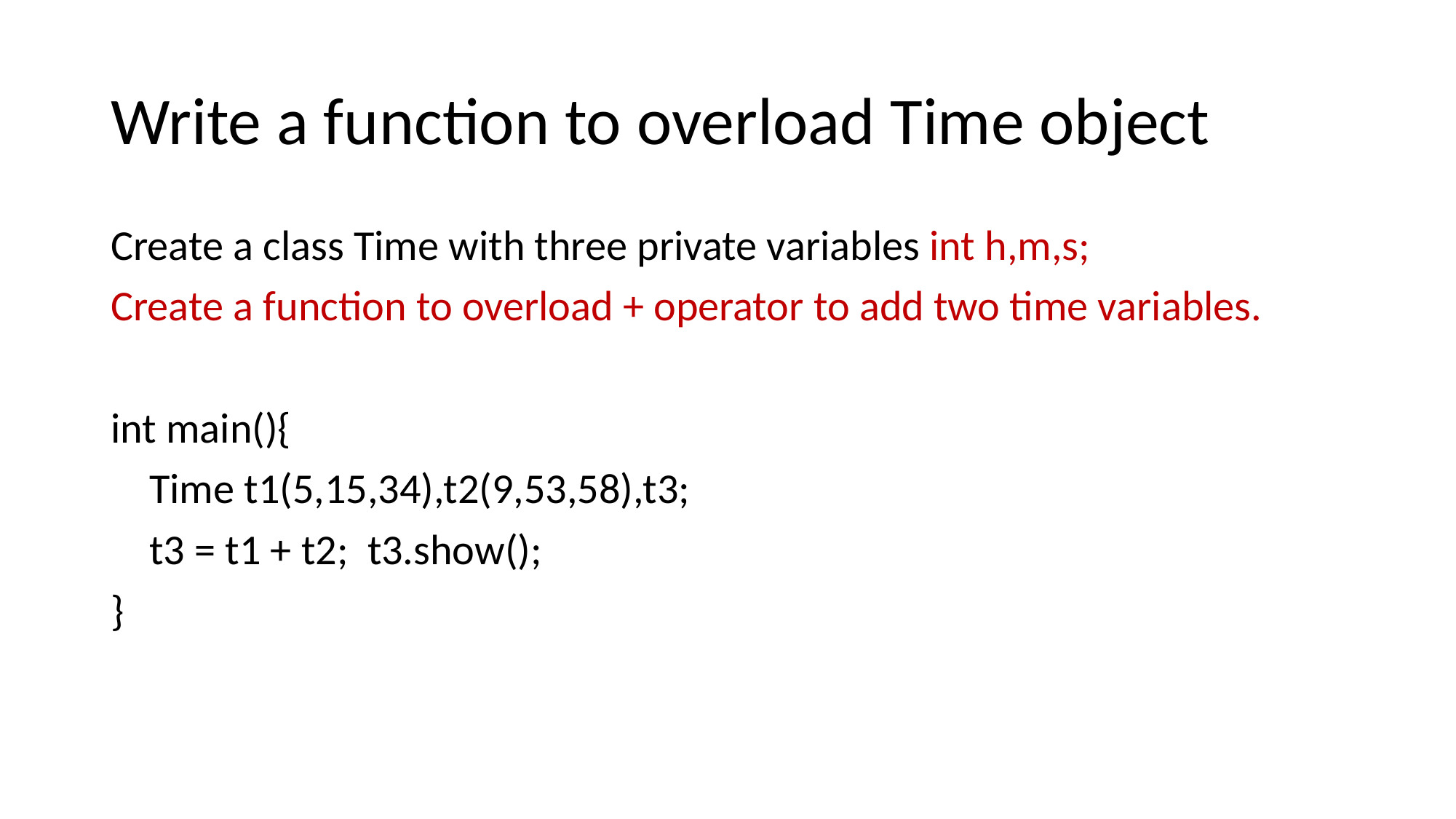

# Write a function to overload Time object
Create a class Time with three private variables int h,m,s;
Create a function to overload + operator to add two time variables.

int main(){
    Time t1(5,15,34),t2(9,53,58),t3;
    t3 = t1 + t2;  t3.show();
}